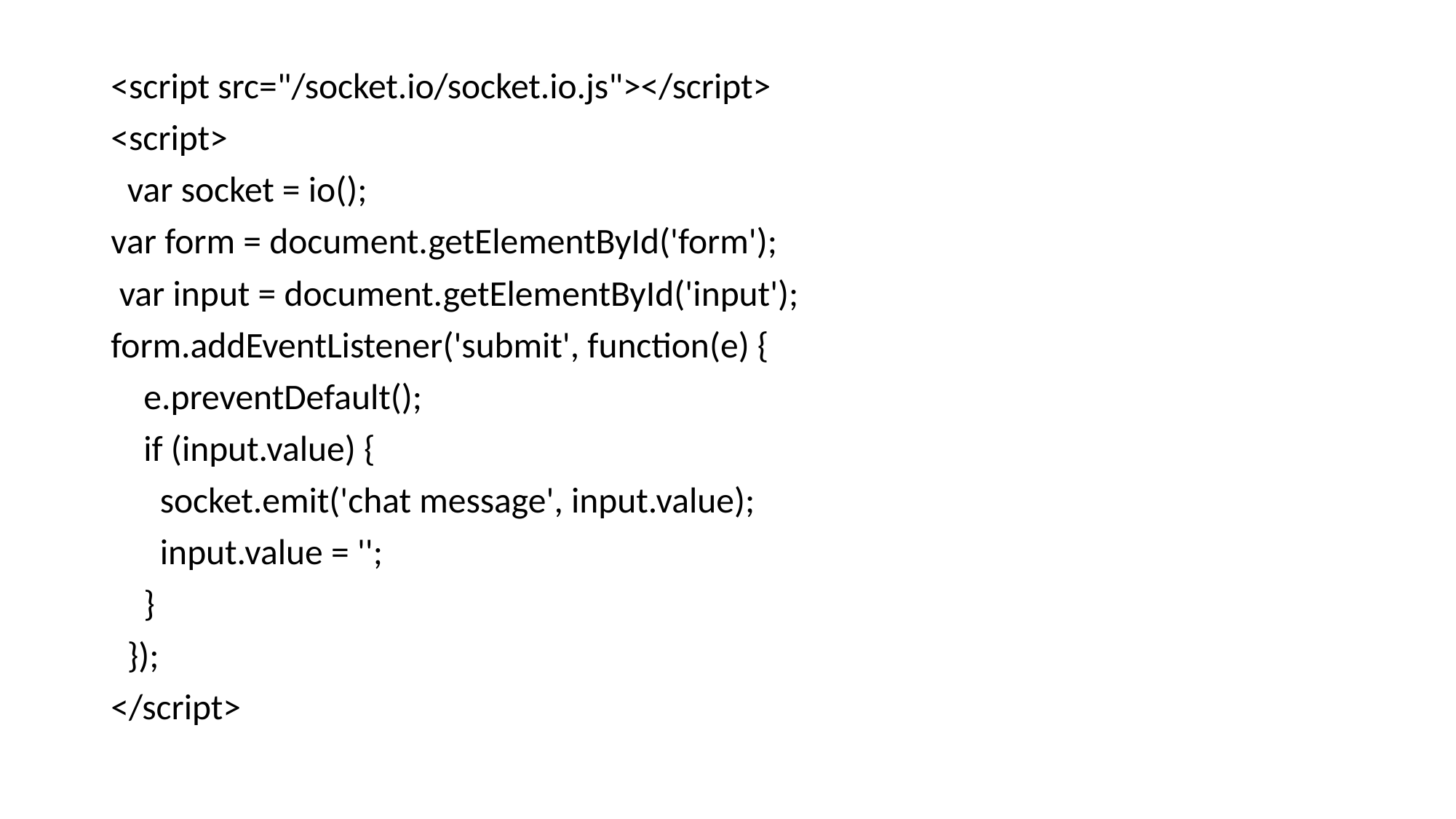

<script src="/socket.io/socket.io.js"></script>
<script>
  var socket = io();
var form = document.getElementById('form');
 var input = document.getElementById('input');
form.addEventListener('submit', function(e) {
    e.preventDefault();
    if (input.value) {
      socket.emit('chat message', input.value);
      input.value = '';
    }
  });
</script>